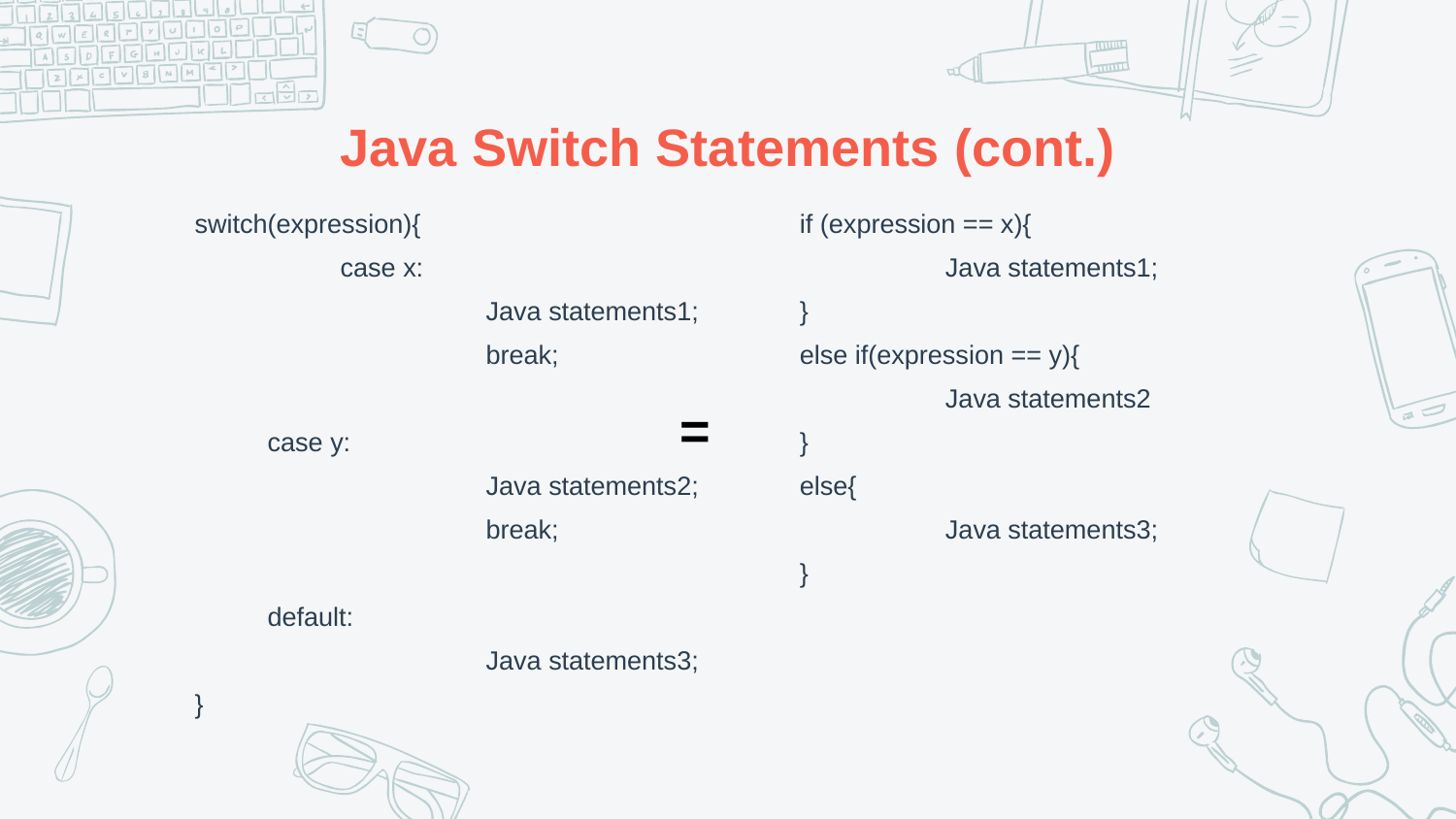

# Java Switch Statements (cont.)
switch(expression){
	case x:
		Java statements1;
		break;

case y:
		Java statements2;
		break;

default:
		Java statements3;
}
if (expression == x){
	Java statements1;
}
else if(expression == y){
	Java statements2
}
else{
	Java statements3;
}
=